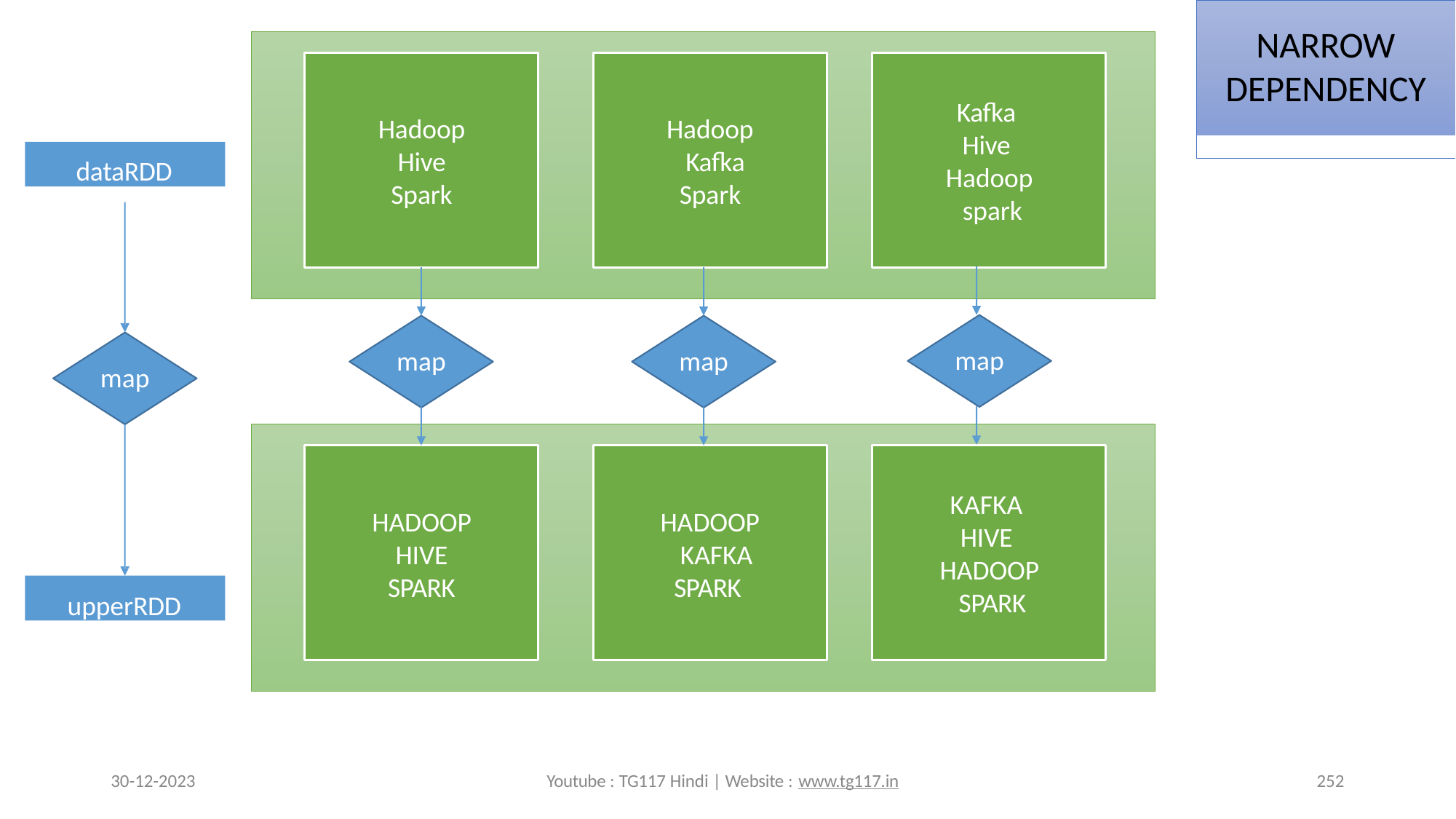

# NARROW  DEPENDENCY

Hadoop  Hive  Spark

Hadoop  Kafka  Spark

Kafka  Hive  Hadoop  spark
dataRDD

map
map
map
map

HADOOP  HIVE  SPARK

HADOOP  KAFKA  SPARK

KAFKA  HIVE  HADOOP  SPARK
upperRDD
30-12-2023
Youtube : TG117 Hindi | Website : www.tg117.in
252